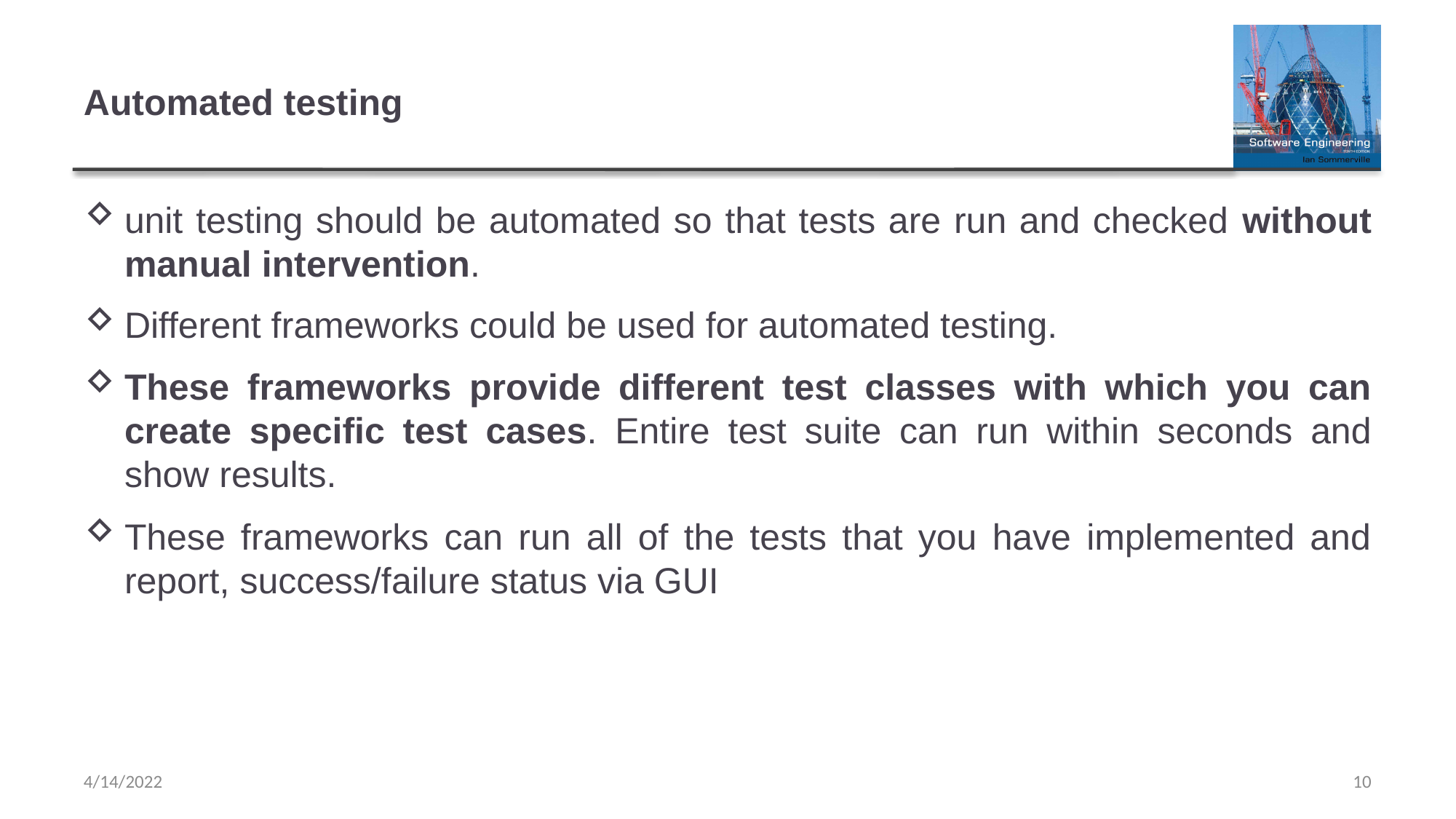

# Automated testing
unit testing should be automated so that tests are run and checked without manual intervention.
Different frameworks could be used for automated testing.
These frameworks provide different test classes with which you can create specific test cases. Entire test suite can run within seconds and show results.
These frameworks can run all of the tests that you have implemented and report, success/failure status via GUI
4/14/2022
10